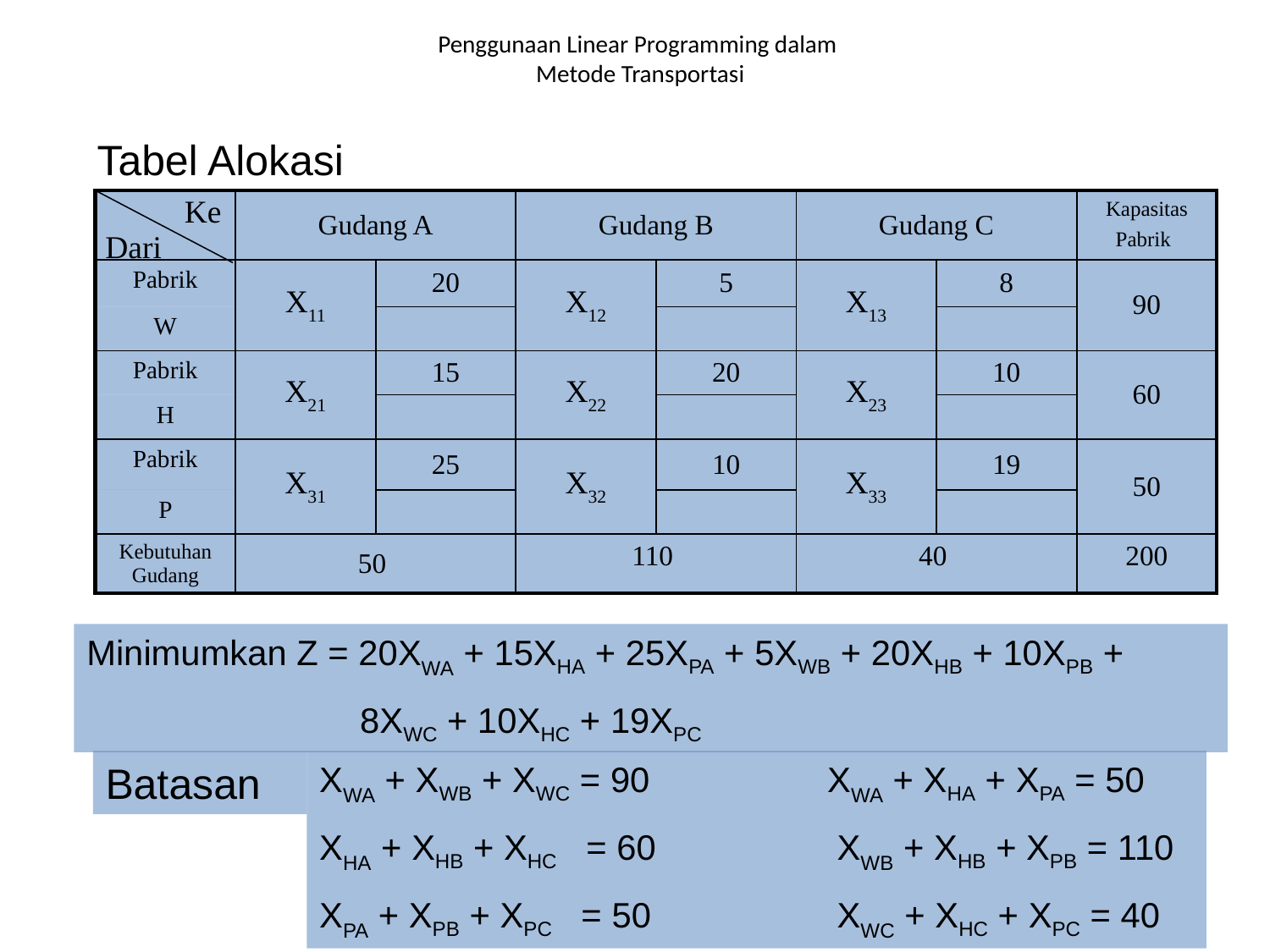

# Penggunaan Linear Programming dalam Metode Transportasi
Tabel Alokasi

|  | Gudang A |  | Gudang B |  | Gudang C |  | Kapasitas Pabrik |
| --- | --- | --- | --- | --- | --- | --- | --- |
| Pabrik | X11 | 20 | X12 | 5 | X13 | 8 | 90 |
| W |  |  |  |  |  |  |  |
| Pabrik | X21 | 15 | X22 | 20 | X23 | 10 | 60 |
| H |  |  |  |  |  |  |  |
| Pabrik | X31 | 25 | X32 | 10 | X33 | 19 | 50 |
| P |  |  |  |  |  |  |  |
| Kebutuhan Gudang | 50 |  | 110 |  | 40 |  | 200 |

Ke
Dari
Minimumkan Z = 20XWA + 15XHA + 25XPA + 5XWB + 20XHB + 10XPB +
		  8XWC + 10XHC + 19XPC
Batasan
XWA + XWB + XWC = 90 		XWA + XHA + XPA = 50
XHA + XHB + XHC   = 60		 XWB + XHB + XPB = 110
XPA + XPB + XPC   = 50		 XWC + XHC + XPC = 40